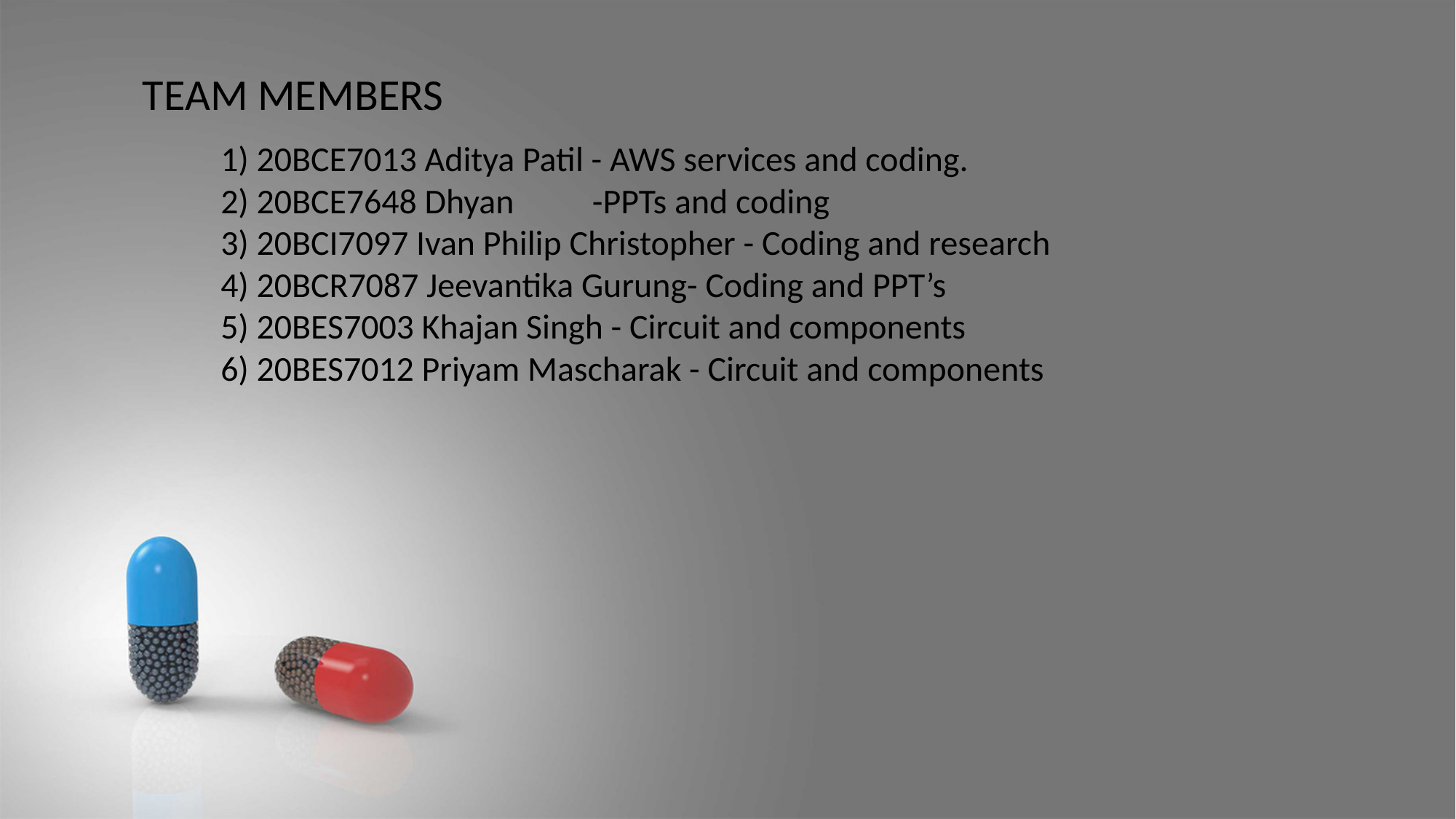

TEAM MEMBERS
20BCE7013 Aditya Patil - AWS services and coding.
20BCE7648 Dhyan          -PPTs and coding
20BCI7097 Ivan Philip Christopher - Coding and research
20BCR7087 Jeevantika Gurung- Coding and PPT’s
20BES7003 Khajan Singh - Circuit and components
20BES7012 Priyam Mascharak - Circuit and components